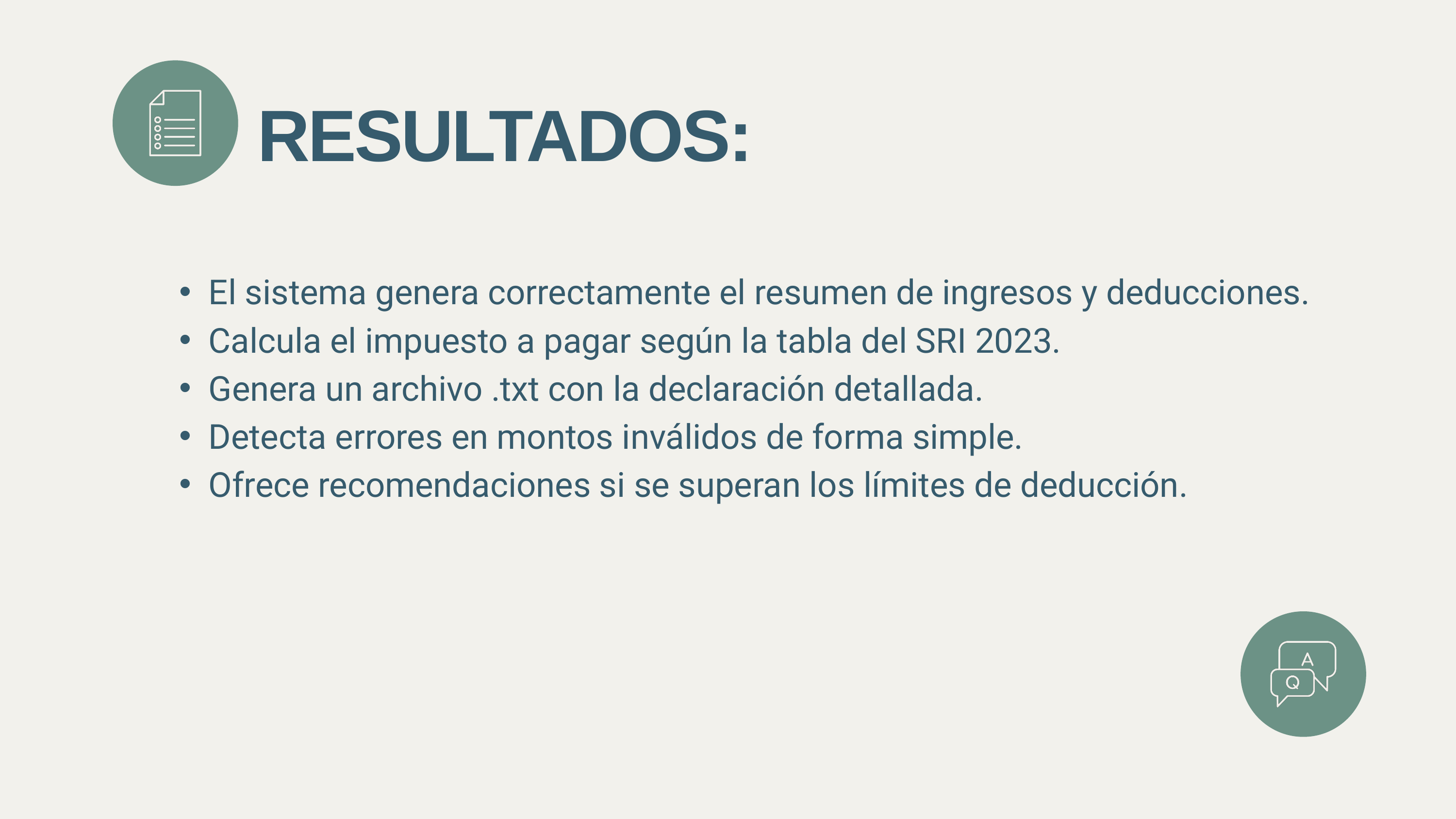

RESULTADOS:
El sistema genera correctamente el resumen de ingresos y deducciones.
Calcula el impuesto a pagar según la tabla del SRI 2023.
Genera un archivo .txt con la declaración detallada.
Detecta errores en montos inválidos de forma simple.
Ofrece recomendaciones si se superan los límites de deducción.